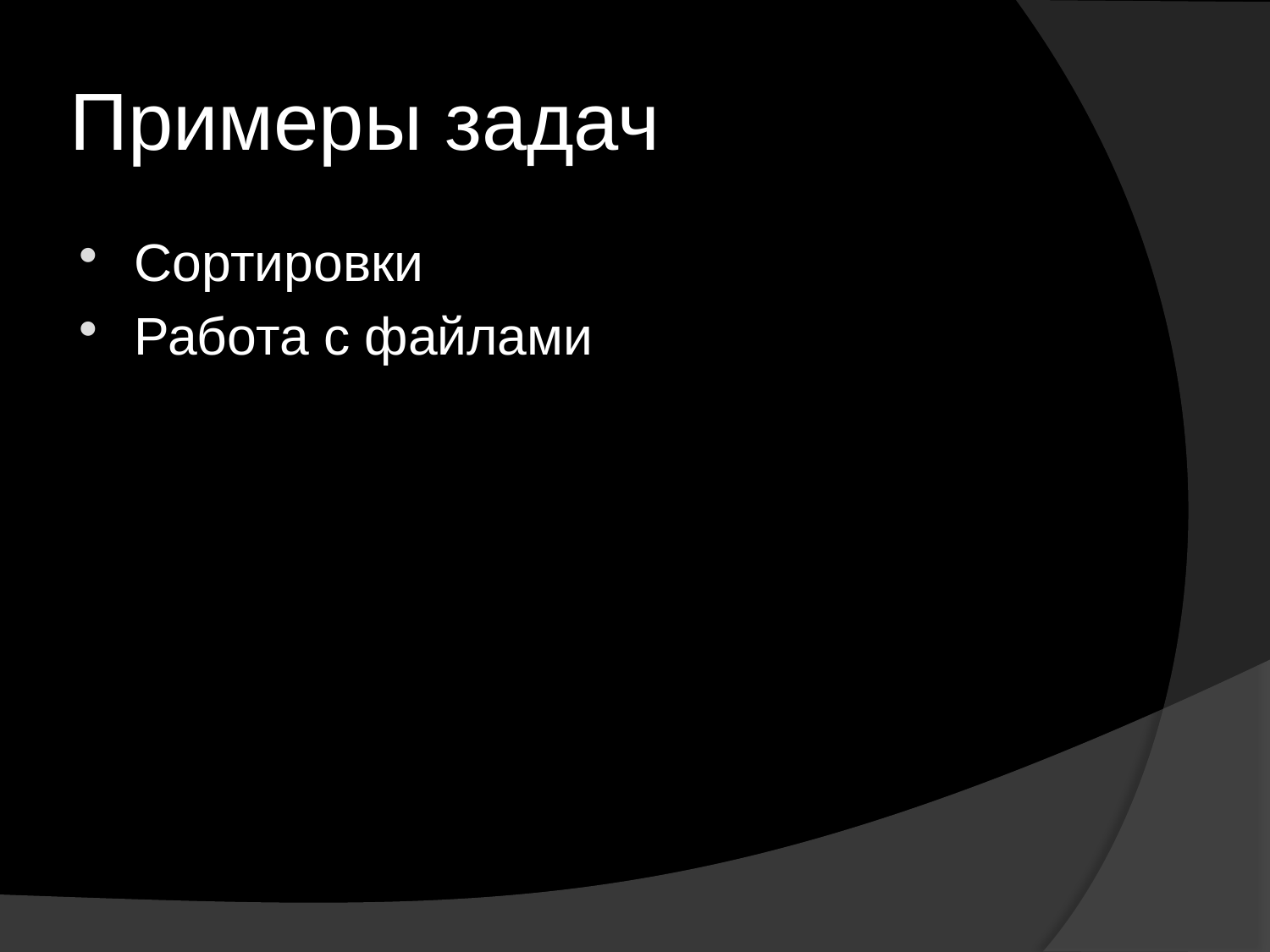

# Примеры задач
Сортировки
Работа с файлами